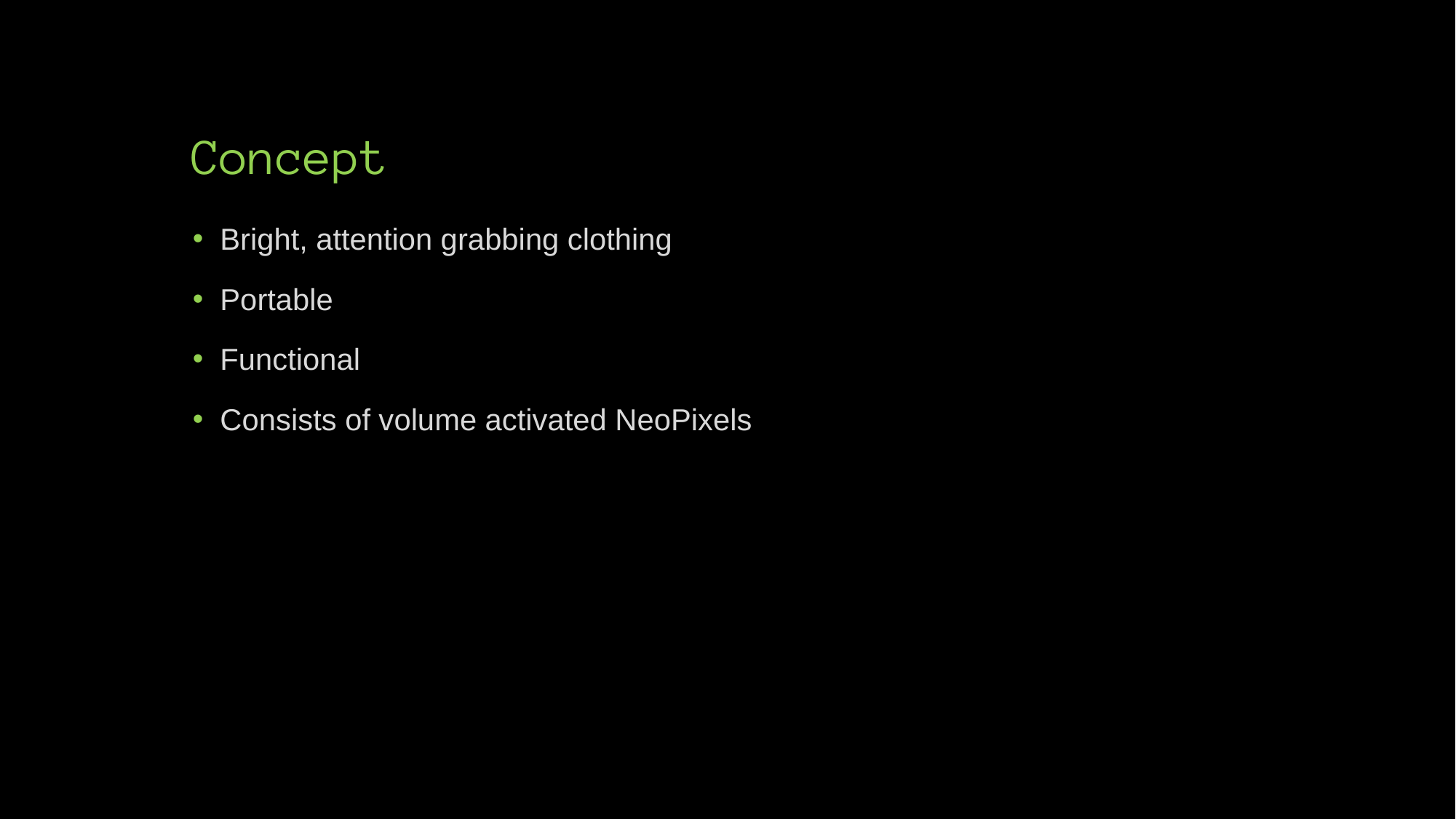

# Concept
Bright, attention grabbing clothing
Portable
Functional
Consists of volume activated NeoPixels